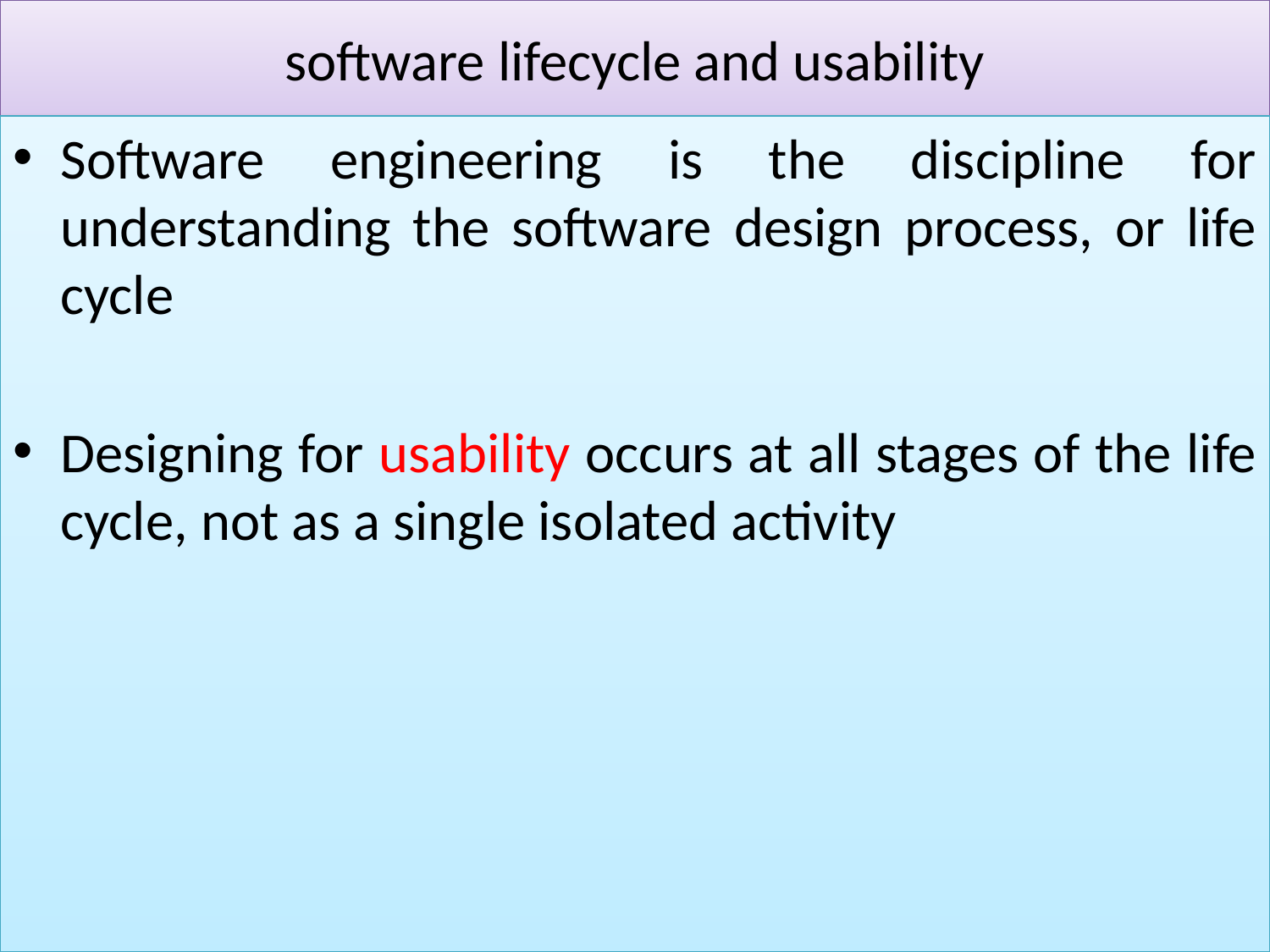

# software lifecycle and usability
Software engineering is the discipline for understanding the software design process, or life cycle

Designing for usability occurs at all stages of the life cycle, not as a single isolated activity